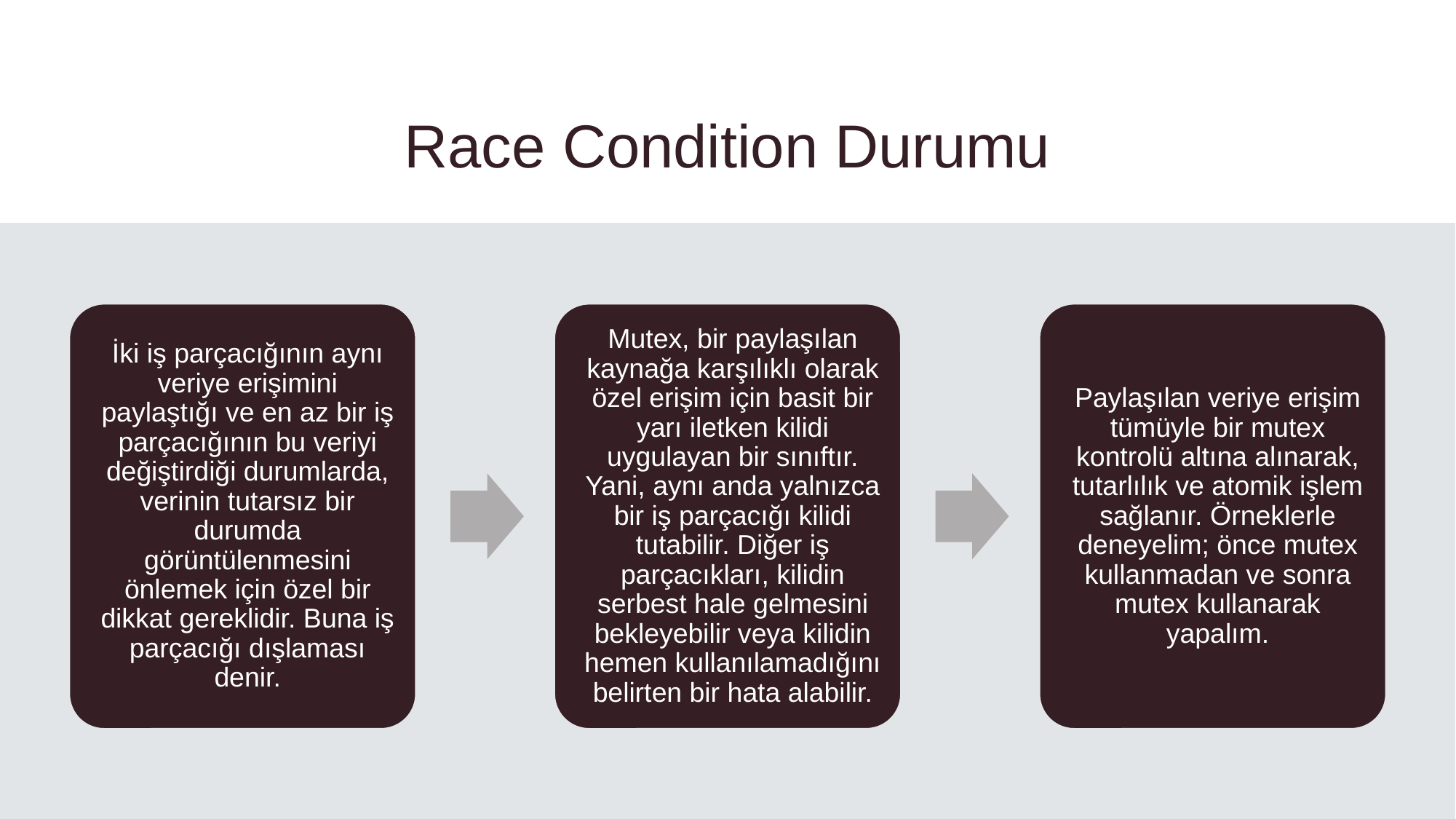

# Race Condition Durumu

İki iş parçacığının aynı veriye erişimini paylaştığı ve en az bir iş parçacığının bu veriyi değiştirdiği durumlarda, verinin tutarsız bir durumda görüntülenmesini önlemek için özel bir dikkat gereklidir. Buna iş parçacığı dışlaması denir.

Mutex, bir paylaşılan kaynağa karşılıklı olarak özel erişim için basit bir yarı iletken kilidi uygulayan bir sınıftır. Yani, aynı anda yalnızca bir iş parçacığı kilidi tutabilir. Diğer iş parçacıkları, kilidin serbest hale gelmesini bekleyebilir veya kilidin hemen kullanılamadığını belirten bir hata alabilir.

Paylaşılan veriye erişim tümüyle bir mutex kontrolü altına alınarak, tutarlılık ve atomik işlem sağlanır. Örneklerle deneyelim; önce mutex kullanmadan ve sonra mutex kullanarak yapalım.